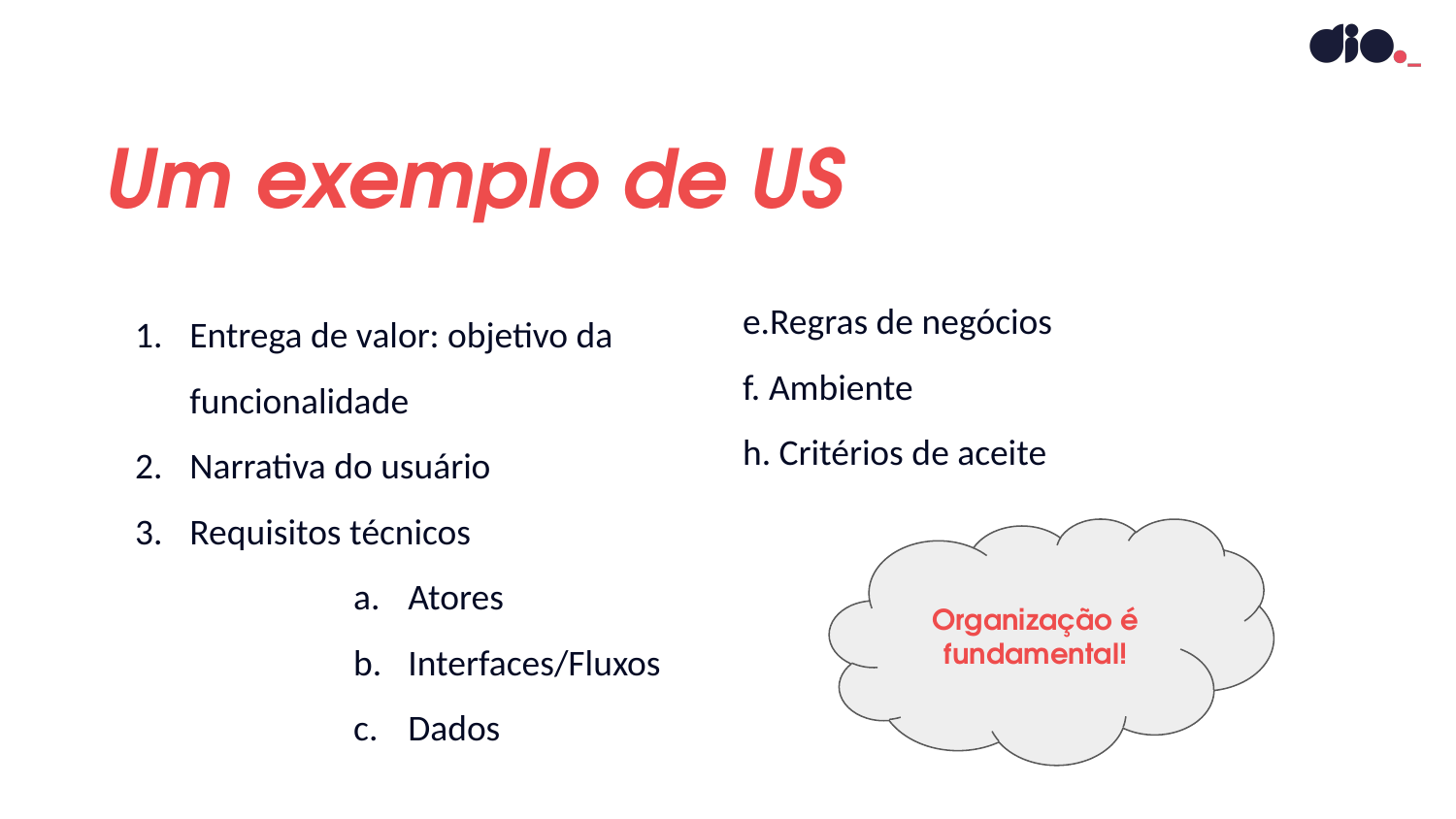

Um exemplo de US
Entrega de valor: objetivo da funcionalidade
Narrativa do usuário
Requisitos técnicos
Atores
Interfaces/Fluxos
Dados
e.Regras de negócios
f. Ambiente
h. Critérios de aceite

Organização é fundamental!